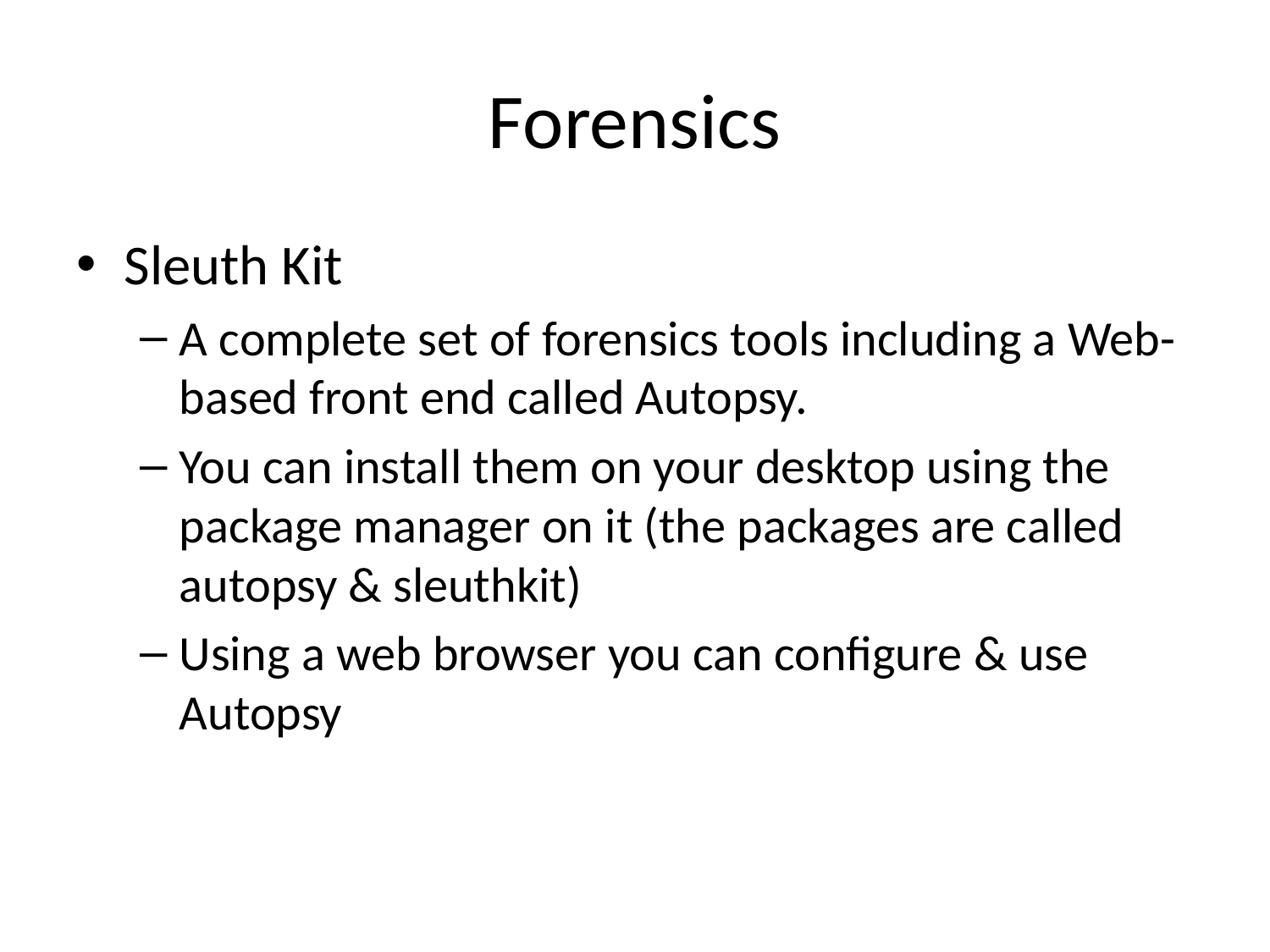

# Forensics
Sleuth Kit
A complete set of forensics tools including a Web-based front end called Autopsy.
You can install them on your desktop using the package manager on it (the packages are called autopsy & sleuthkit)
Using a web browser you can configure & use Autopsy